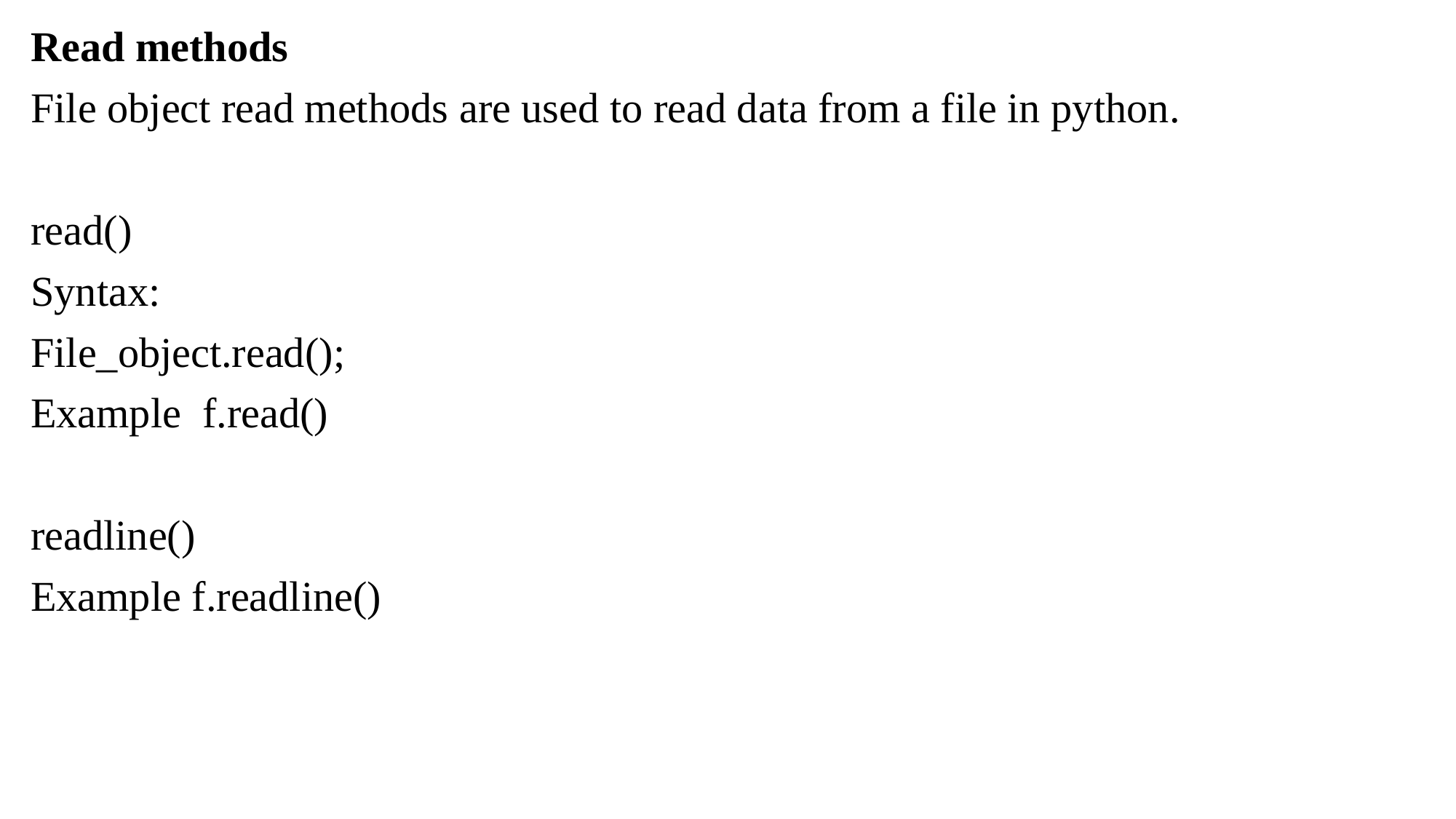

Read methods
File object read methods are used to read data from a file in python.

read()
Syntax:
File_object.read();
Example  f.read()

readline()
Example f.readline()